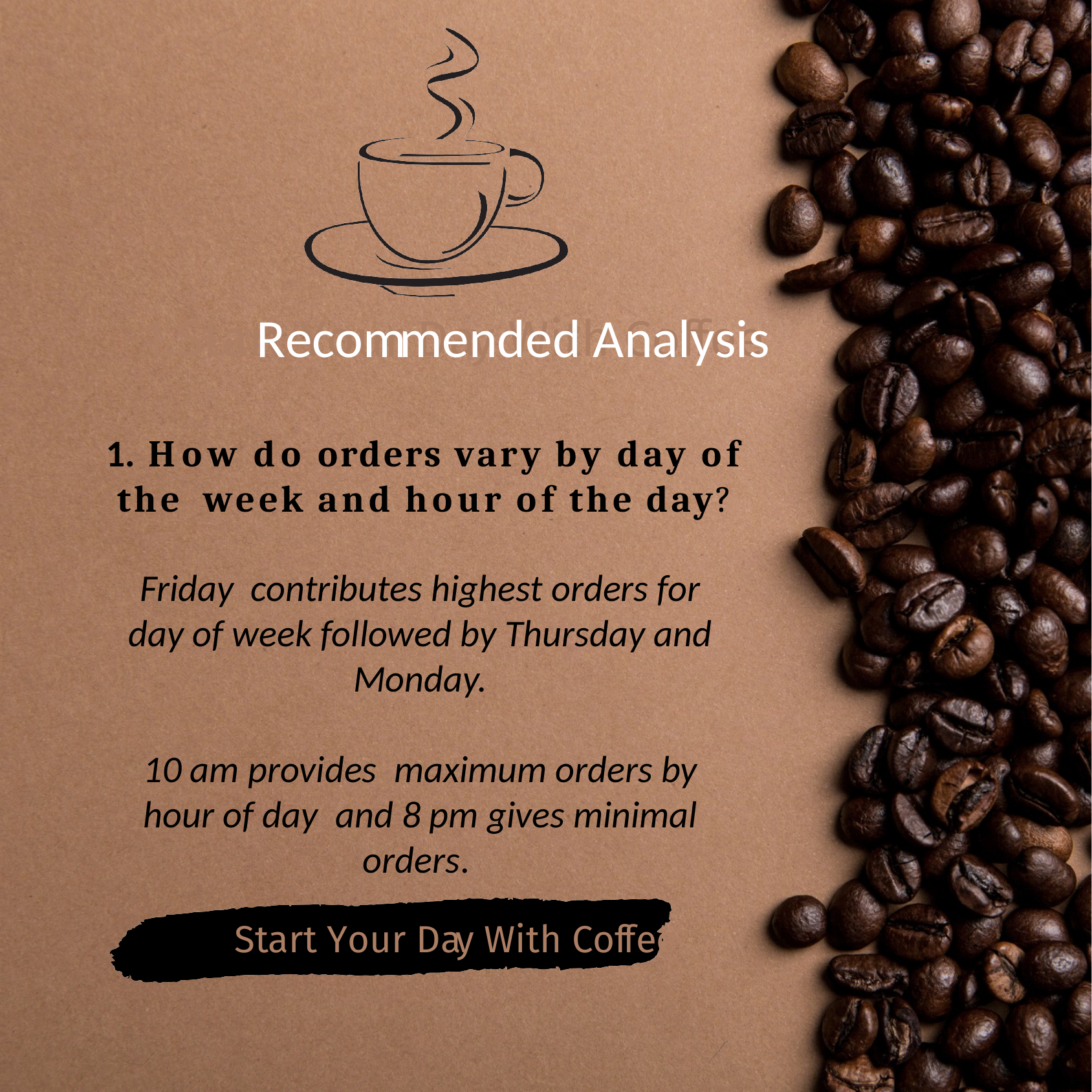

Recommended Analysis
1.Start Your Day With Coffee
1. How do orders vary by day of
 the  week and hour of the day?

Friday  contributes highest orders for day of week followed by Thursday and Monday.

10 am provides  maximum orders by hour of day  and 8 pm gives minimal orders.
Start Your Day With Coffee